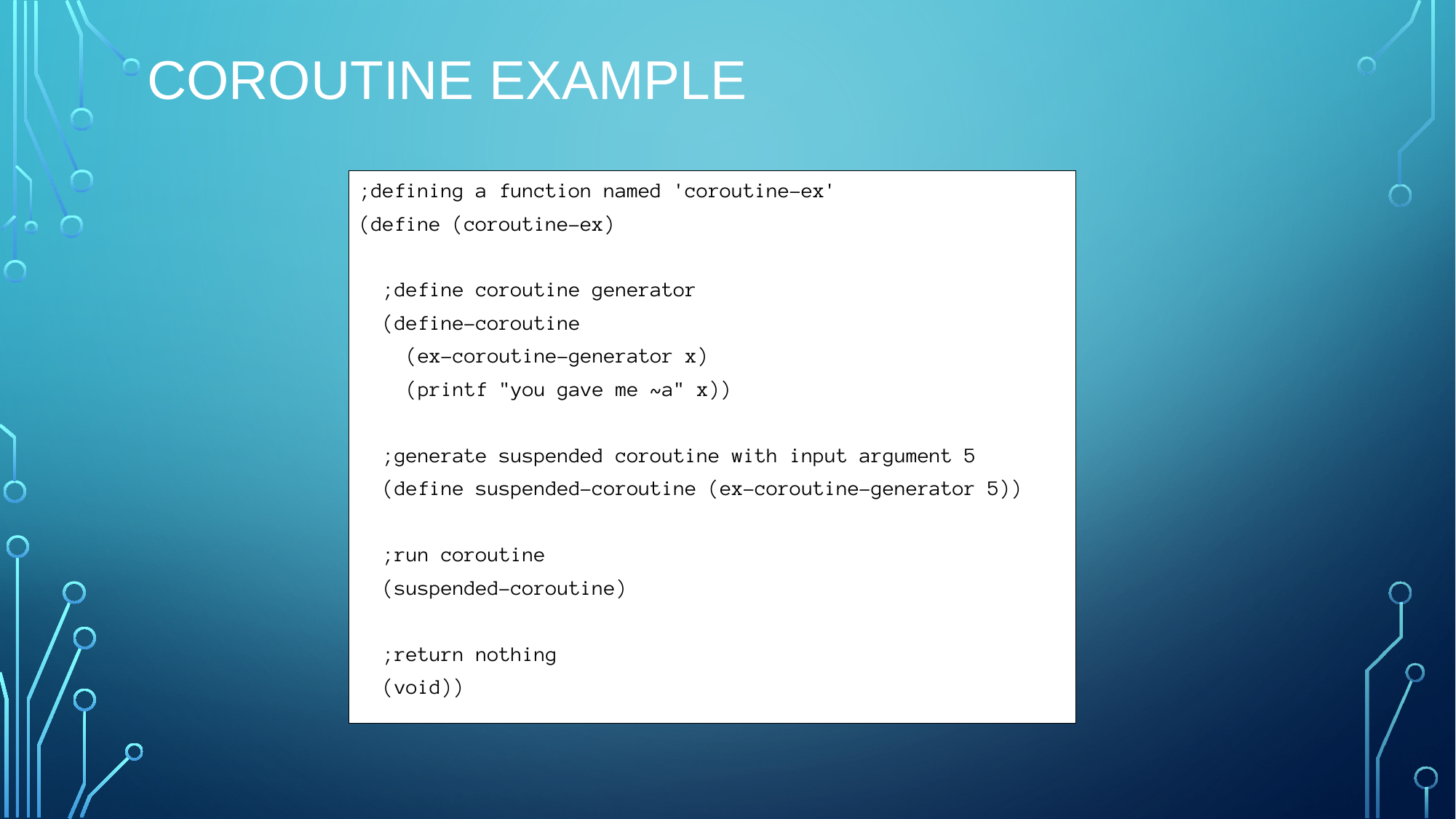

# Coroutine example
;defining a function named 'coroutine-ex'
(define (coroutine-ex)

  ;define coroutine generator
  (define-coroutine
    (ex-coroutine-generator x)
    (printf "you gave me ~a" x))

  ;generate suspended coroutine with input argument 5
  (define suspended-coroutine (ex-coroutine-generator 5))

  ;run coroutine
  (suspended-coroutine)

  ;return nothing
  (void))